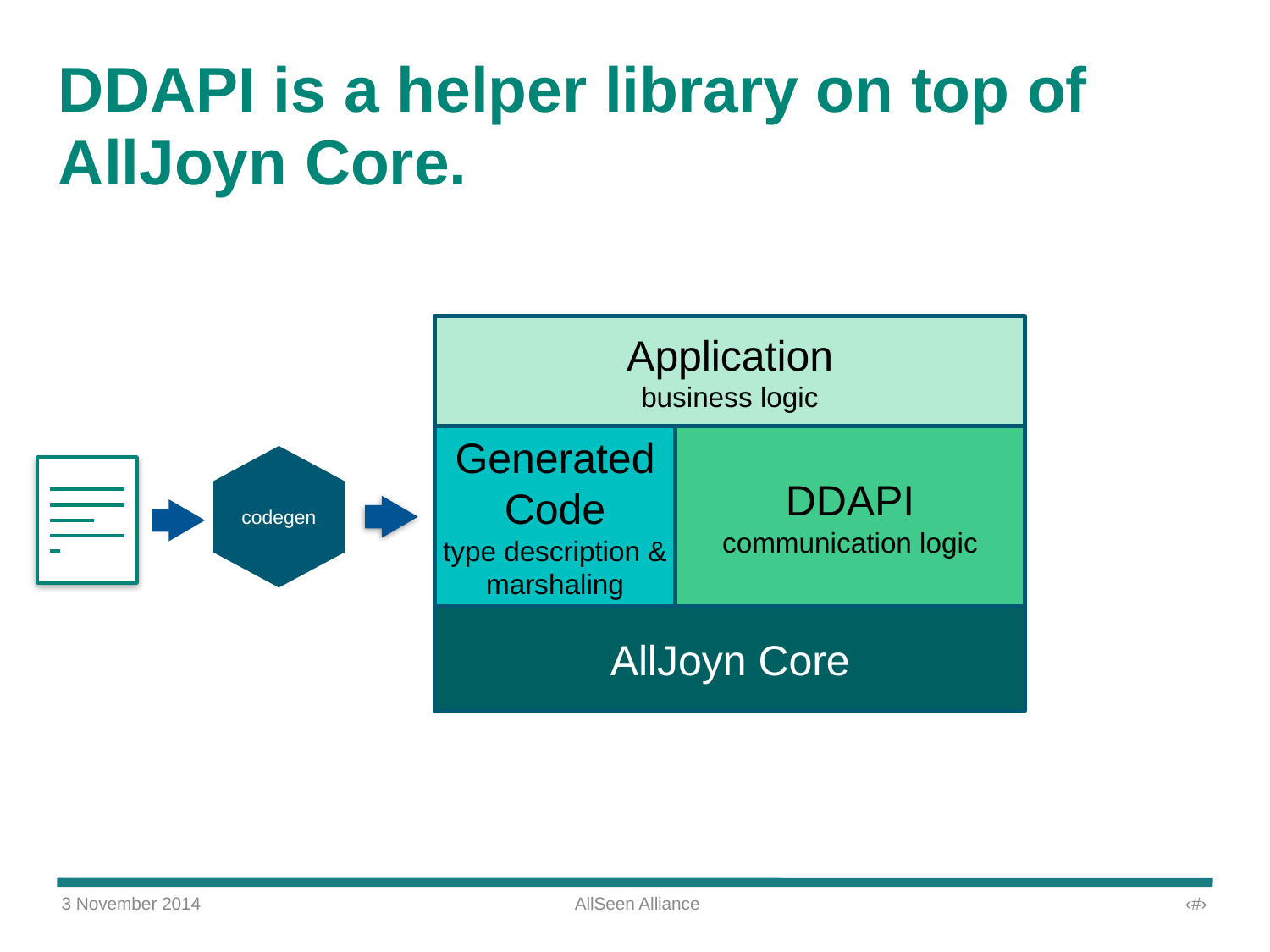

# DDAPI is a helper library on top of AllJoyn Core.
Application
business logic
Generated Code
type description & marshaling
DDAPI
communication logic
codegen

AllJoyn Core